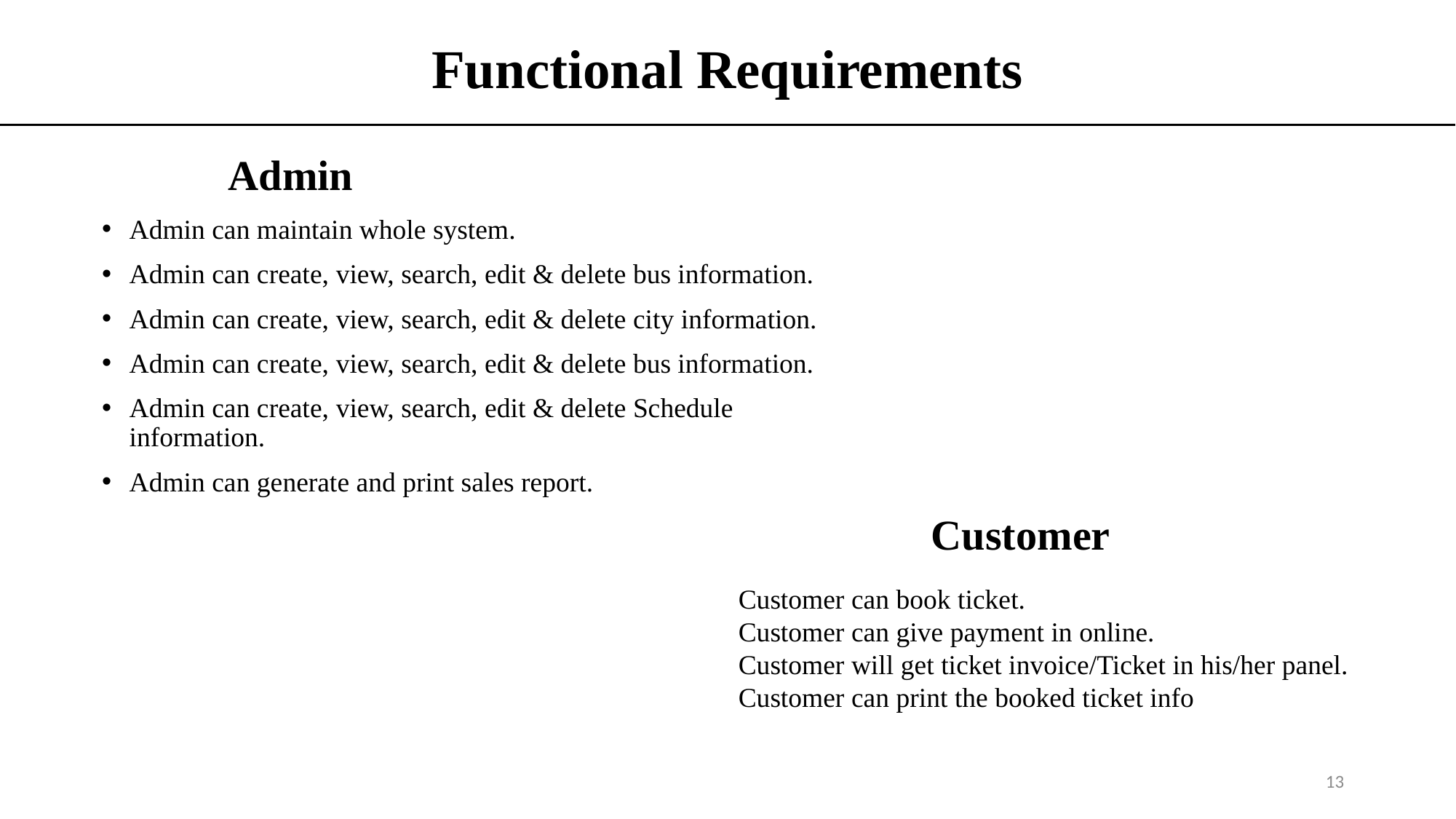

# Functional Requirements
Admin
Admin can maintain whole system.
Admin can create, view, search, edit & delete bus information.
Admin can create, view, search, edit & delete city information.
Admin can create, view, search, edit & delete bus information.
Admin can create, view, search, edit & delete Schedule information.
Admin can generate and print sales report.
Customer
Customer can book ticket.
Customer can give payment in online.
Customer will get ticket invoice/Ticket in his/her panel.
Customer can print the booked ticket info
13